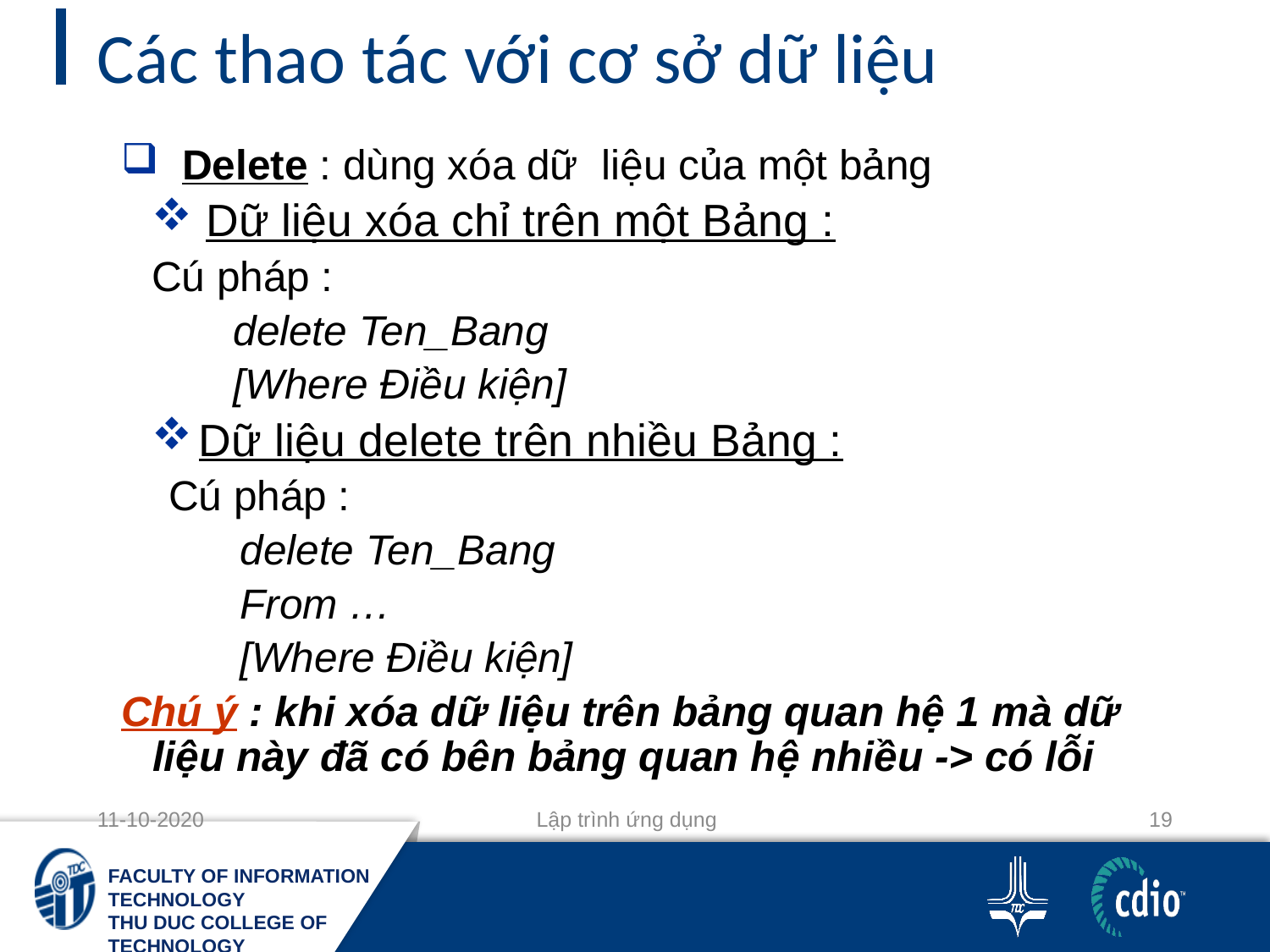

# Các thao tác với cơ sở dữ liệu
Delete : dùng xóa dữ  liệu của một bảng
Dữ liệu xóa chỉ trên một Bảng :
Cú pháp :
delete Ten_Bang
[Where Điều kiện]
Dữ liệu delete trên nhiều Bảng :
Cú pháp :
delete Ten_Bang
From …
[Where Điều kiện]
Chú ý : khi xóa dữ liệu trên bảng quan hệ 1 mà dữ liệu này đã có bên bảng quan hệ nhiều -> có lỗi

11-10-2020
Lập trình ứng dụng
19